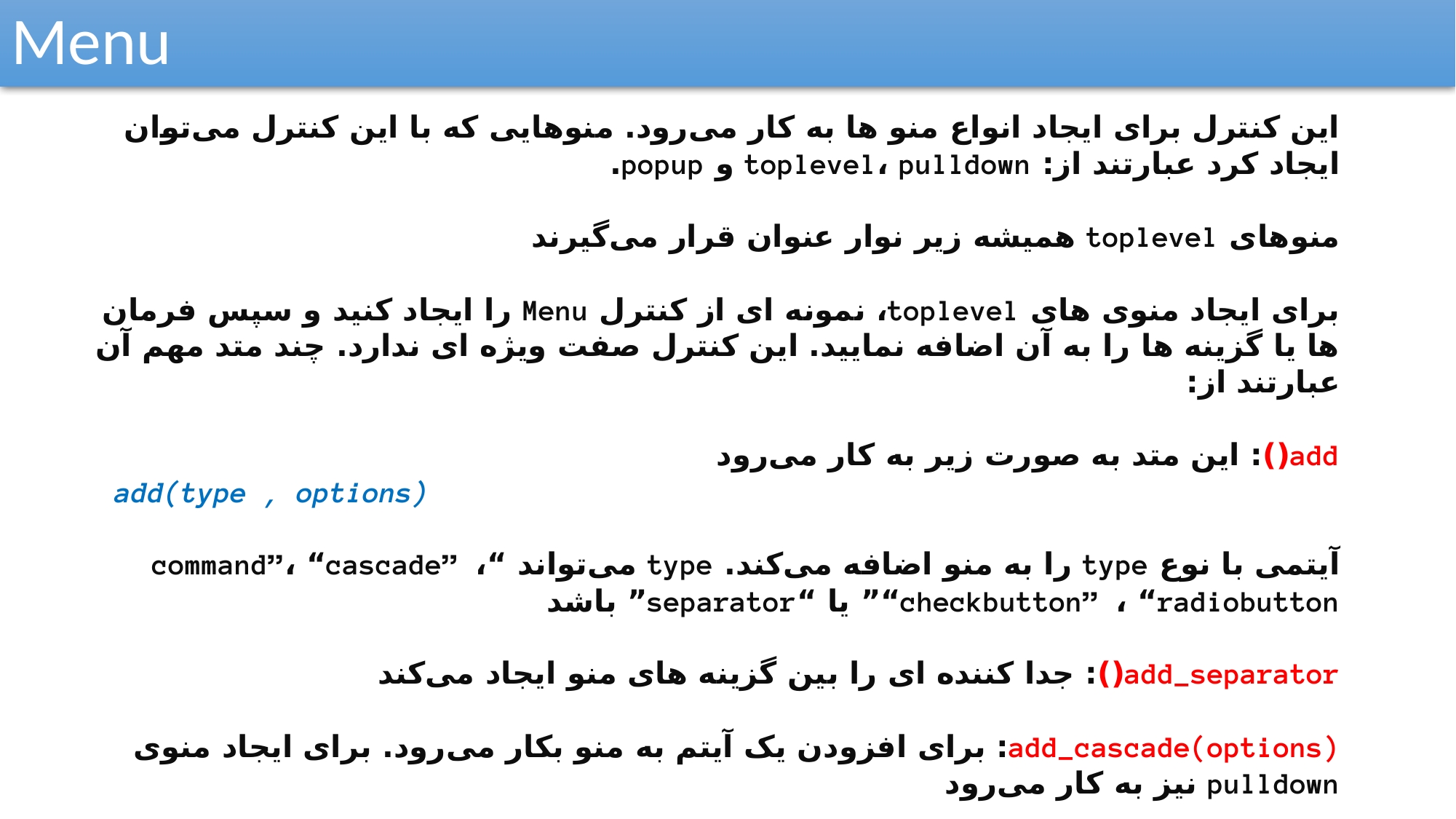

Menu
این کنترل برای ایجاد انواع منو ها به کار می‌رود. منوهایی که با این کنترل می‌توان ایجاد کرد عبارتند از: toplevel، pulldown و popup.

منوهای toplevel همیشه زیر نوار عنوان قرار می‌گیرند

برای ایجاد منوی های toplevel، نمونه ای از کنترل Menu را ایجاد کنید و سپس فرمان ها یا گزینه ها را به آن اضافه نمایید. این کنترل صفت ویژه ای ندارد. چند متد مهم آن عبارتند از:

add(): این متد به صورت زیر به کار می‌رود
add(type , options)

آیتمی با نوع type را به منو اضافه می‌کند. type می‌تواند “command”، “cascade” ، “checkbutton” ، “radiobutton” یا “separator” باشد

add_separator(): جدا کننده ای را بین گزینه های منو ایجاد می‌کند

add_cascade(options): برای افزودن یک آیتم به منو بکار می‌رود. برای ایجاد منوی pulldown نیز به کار می‌رود